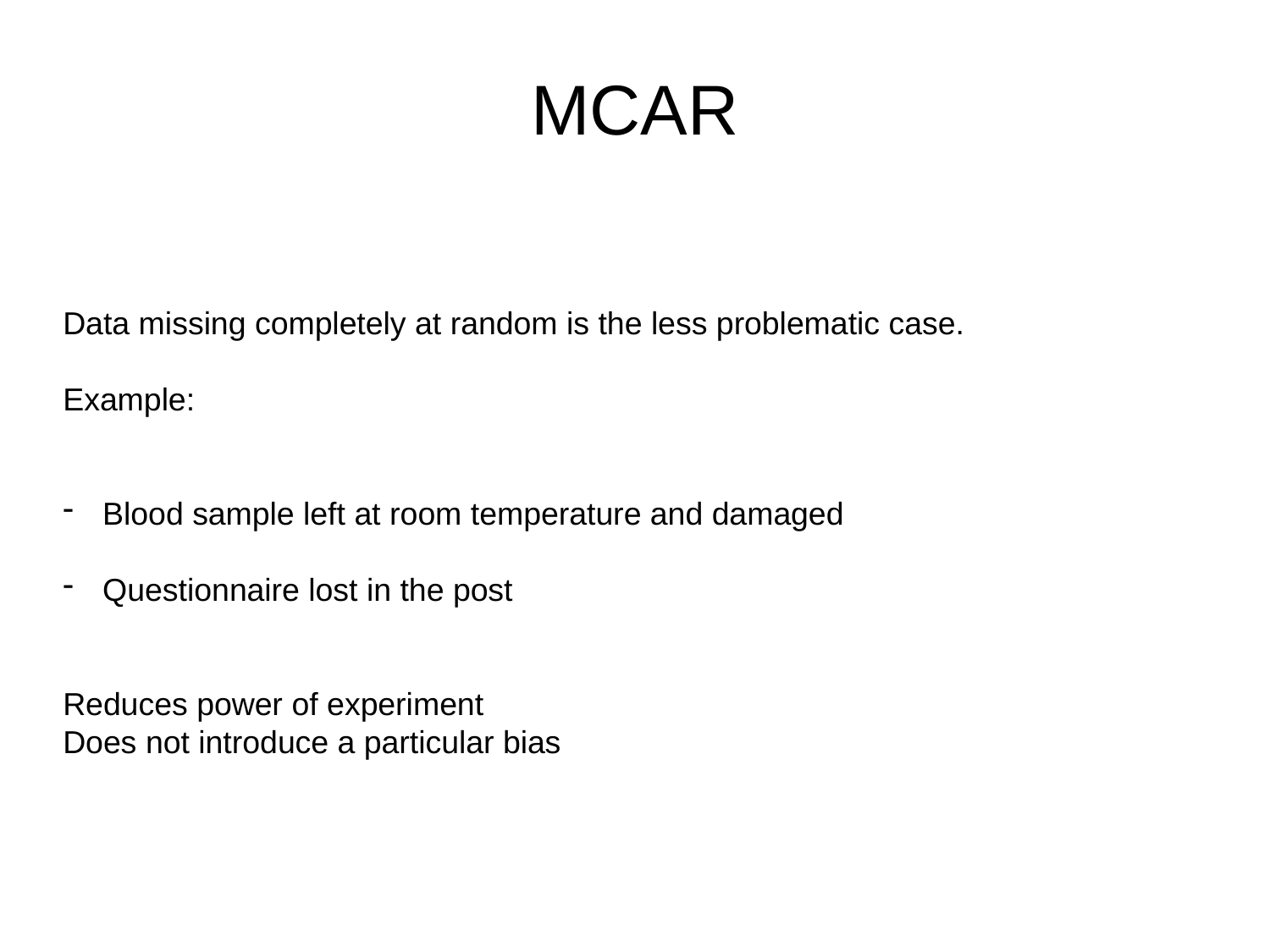

MCAR
Data missing completely at random is the less problematic case.

Example:

Blood sample left at room temperature and damaged

Questionnaire lost in the post

Reduces power of experiment
Does not introduce a particular bias